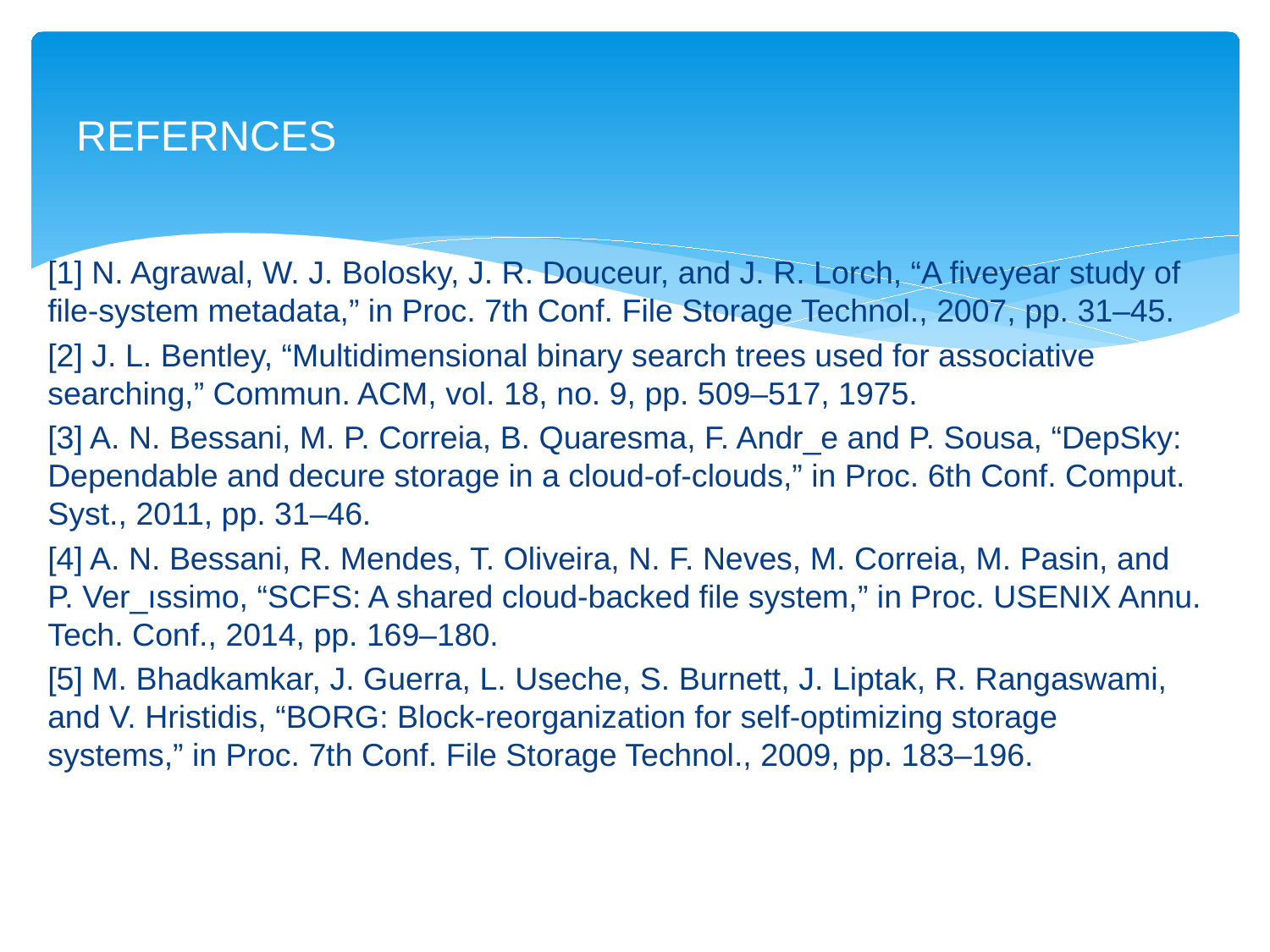

# REFERNCES
[1] N. Agrawal, W. J. Bolosky, J. R. Douceur, and J. R. Lorch, “A fiveyear study of file-system metadata,” in Proc. 7th Conf. File Storage Technol., 2007, pp. 31–45.
[2] J. L. Bentley, “Multidimensional binary search trees used for associative searching,” Commun. ACM, vol. 18, no. 9, pp. 509–517, 1975.
[3] A. N. Bessani, M. P. Correia, B. Quaresma, F. Andr_e and P. Sousa, “DepSky: Dependable and decure storage in a cloud-of-clouds,” in Proc. 6th Conf. Comput. Syst., 2011, pp. 31–46.
[4] A. N. Bessani, R. Mendes, T. Oliveira, N. F. Neves, M. Correia, M. Pasin, and P. Ver_ıssimo, “SCFS: A shared cloud-backed file system,” in Proc. USENIX Annu. Tech. Conf., 2014, pp. 169–180.
[5] M. Bhadkamkar, J. Guerra, L. Useche, S. Burnett, J. Liptak, R. Rangaswami, and V. Hristidis, “BORG: Block-reorganization for self-optimizing storage systems,” in Proc. 7th Conf. File Storage Technol., 2009, pp. 183–196.